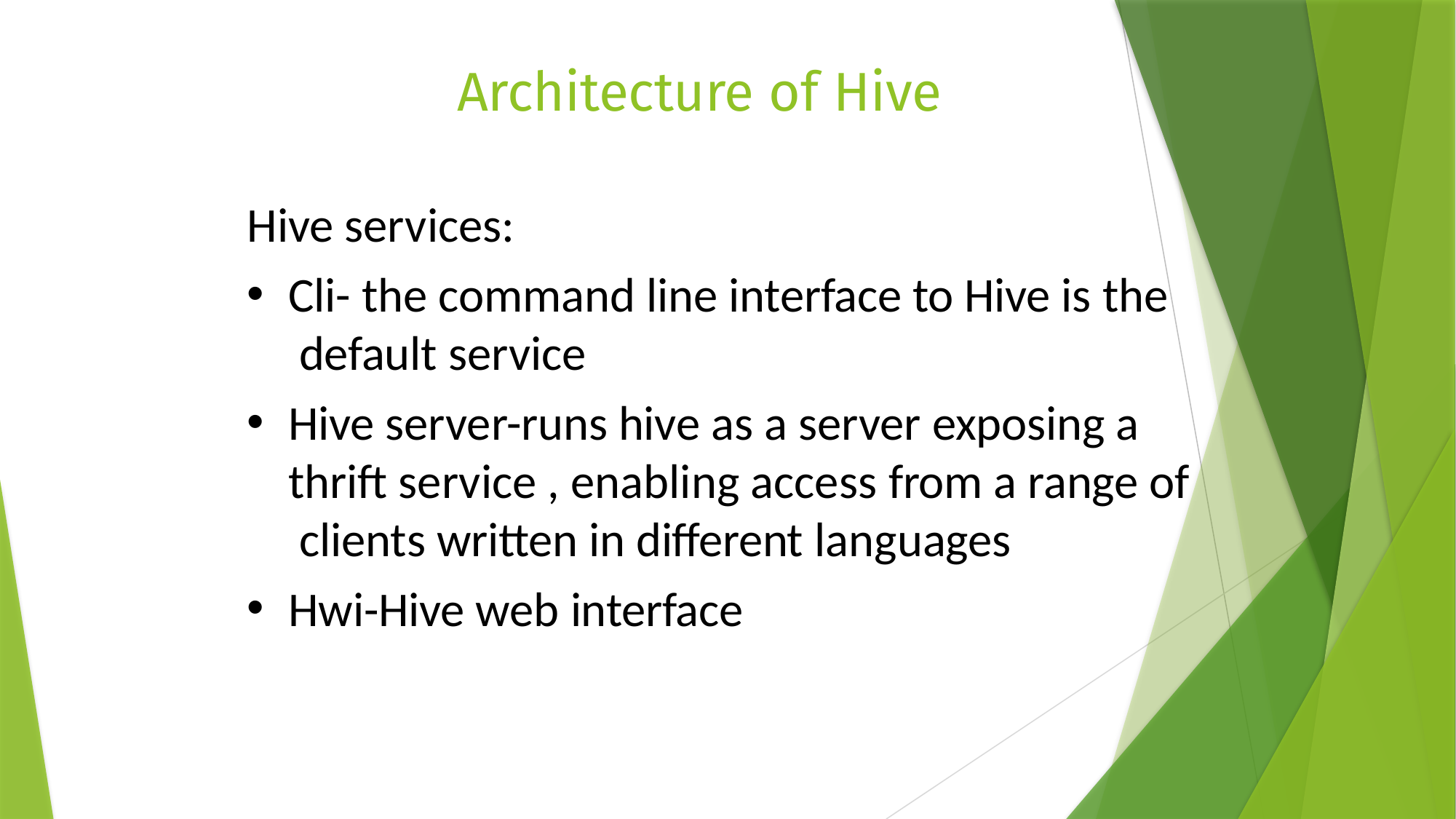

# Architecture of Hive
Hive services:
Cli- the command line interface to Hive is the  default service
Hive server-runs hive as a server exposing a  thrift service , enabling access from a range of  clients written in different languages
Hwi-Hive web interface